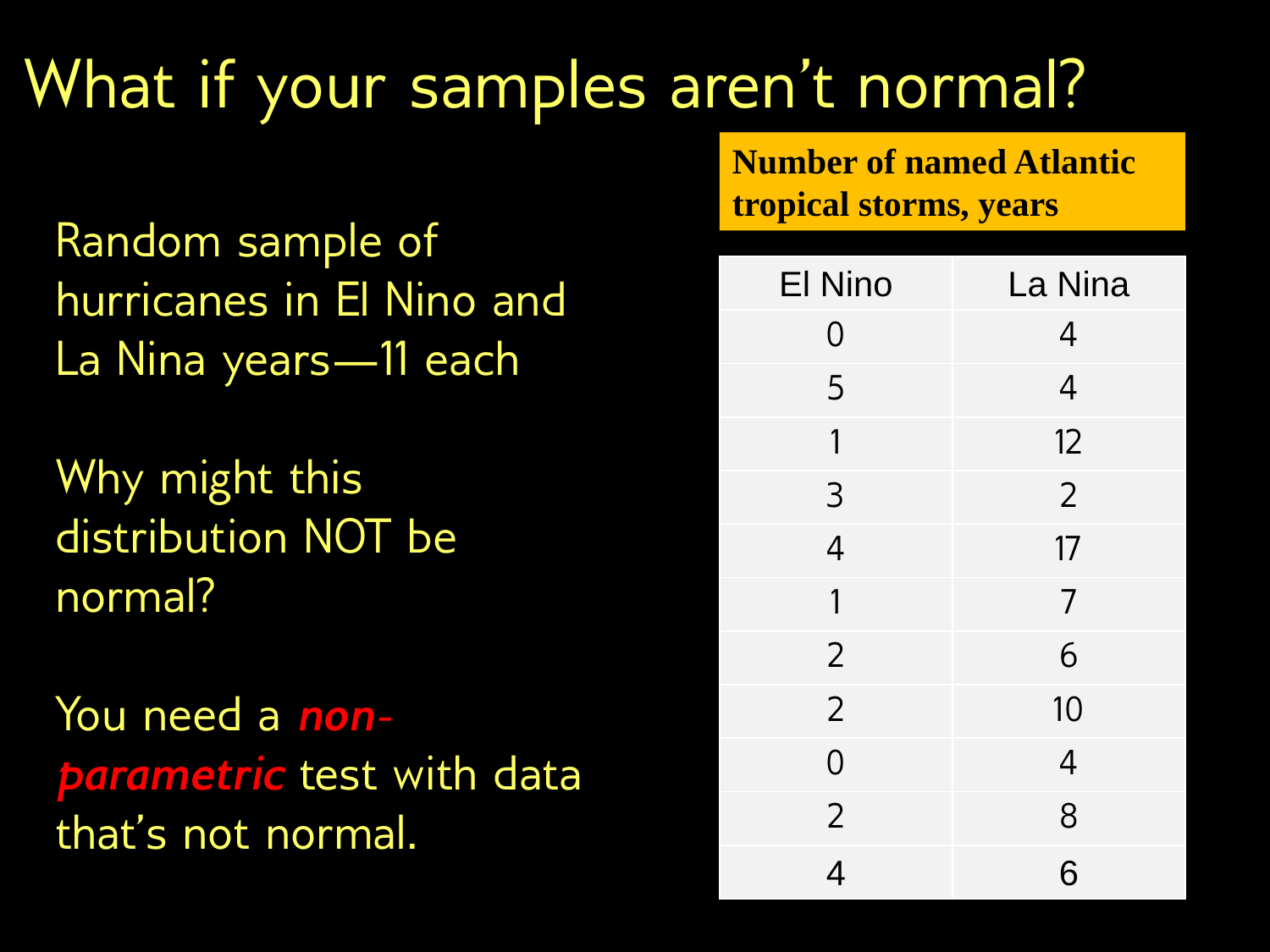

What if your samples aren’t normal?
Number of named Atlantic tropical storms, years
Random sample of hurricanes in El Nino and La Nina years—11 each

Why might this distribution NOT be normal?

You need a non-parametric test with data that’s not normal.
| El Nino | La Nina |
| --- | --- |
| 0 | 4 |
| 5 | 4 |
| 1 | 12 |
| 3 | 2 |
| 4 | 17 |
| 1 | 7 |
| 2 | 6 |
| 2 | 10 |
| 0 | 4 |
| 2 | 8 |
| 4 | 6 |